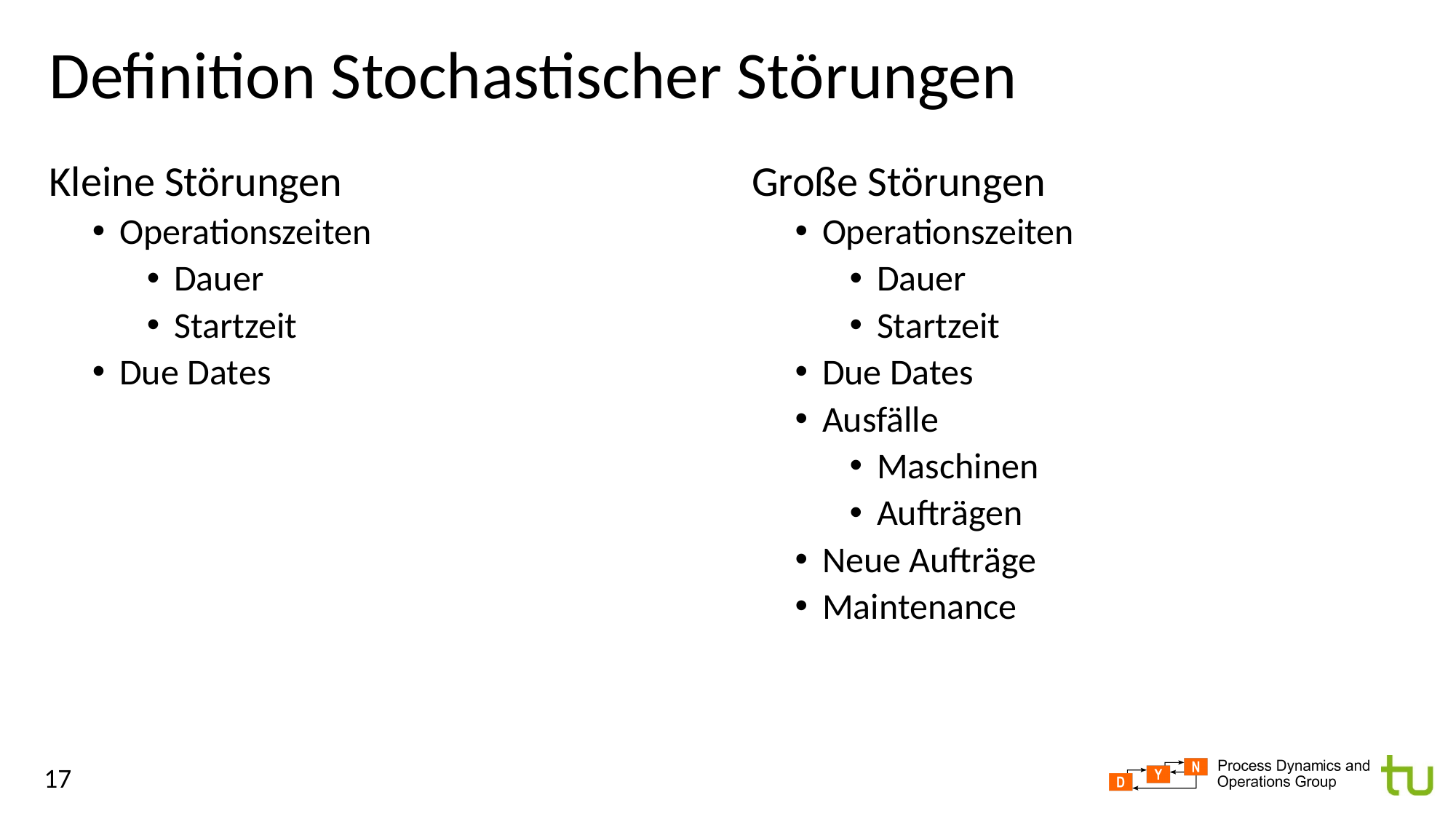

# Definition Stochastischer Störungen
Kleine Störungen
Operationszeiten
Dauer
Startzeit
Due Dates

Große Störungen
Operationszeiten
Dauer
Startzeit
Due Dates
Ausfälle
Maschinen
Aufträgen
Neue Aufträge
Maintenance

17